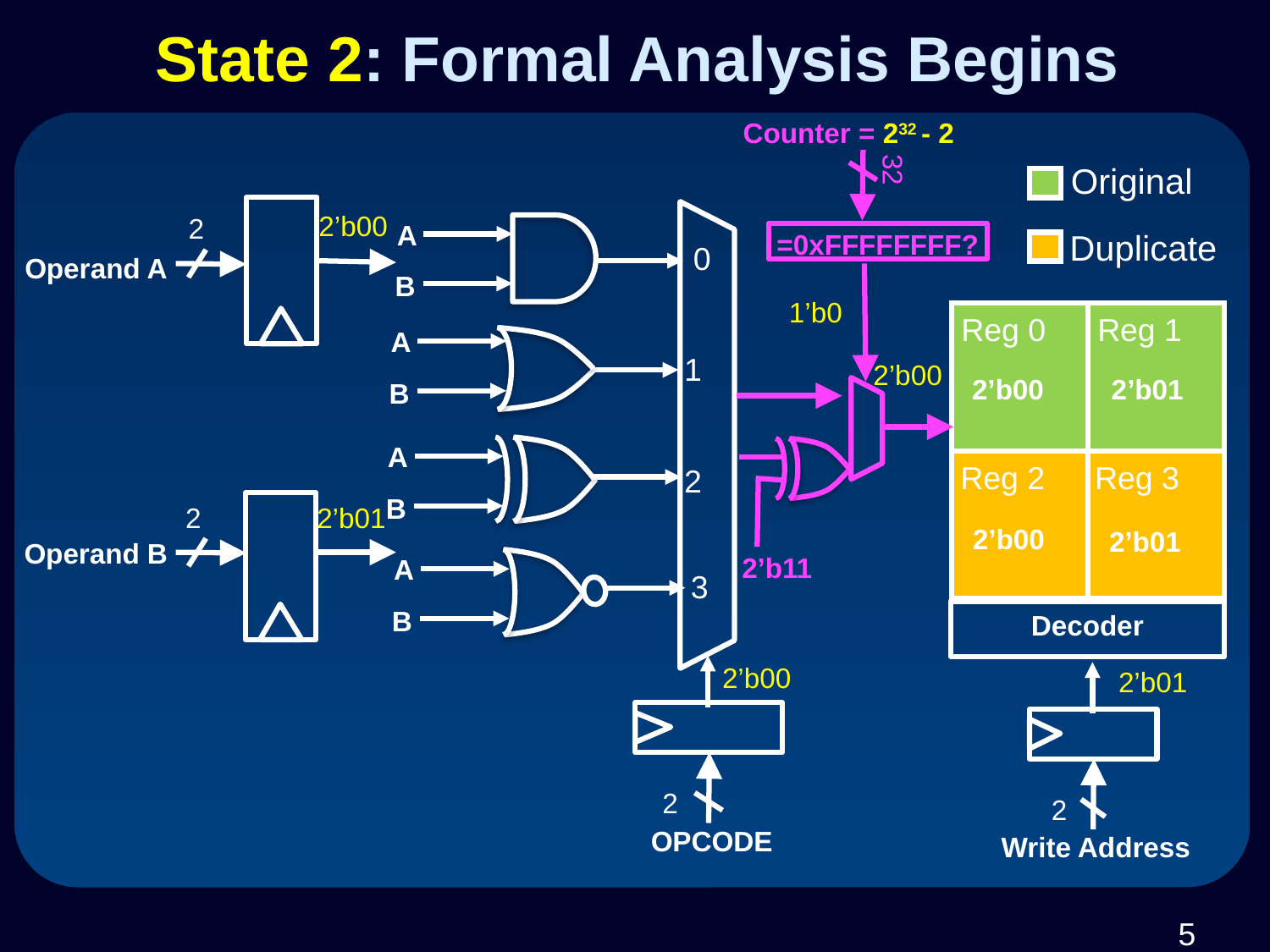

State 2: Formal Analysis Begins
Counter = 232 - 2

32
Original

Duplicate

2’b00
2
A
B

0
=0xFFFFFFFF?

Operand A
1’b0

Reg 0
Reg 1

A
B
1
2’b00
2’b00
2’b01

A
B

Reg 2
Reg 3
2

2
2’b01
2’b00
2’b01
Operand B
2’b11
A
B

3
Decoder
2’b00

OPCODE
2
2’b01

Write Address
2
	5